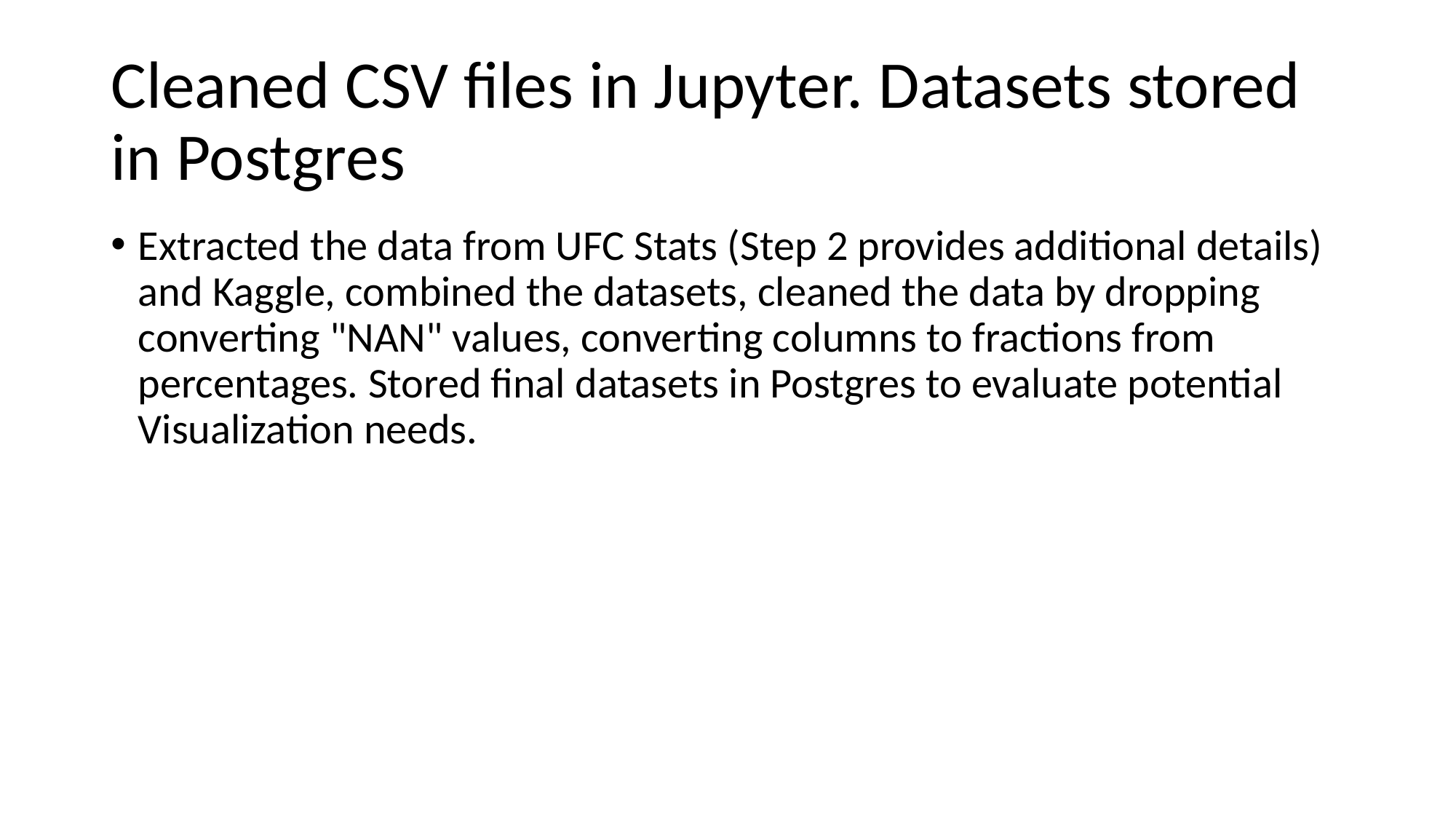

# Cleaned CSV files in Jupyter. Datasets stored in Postgres
Extracted the data from UFC Stats (Step 2 provides additional details) and Kaggle, combined the datasets, cleaned the data by dropping converting "NAN" values, converting columns to fractions from percentages. Stored final datasets in Postgres to evaluate potential Visualization needs.